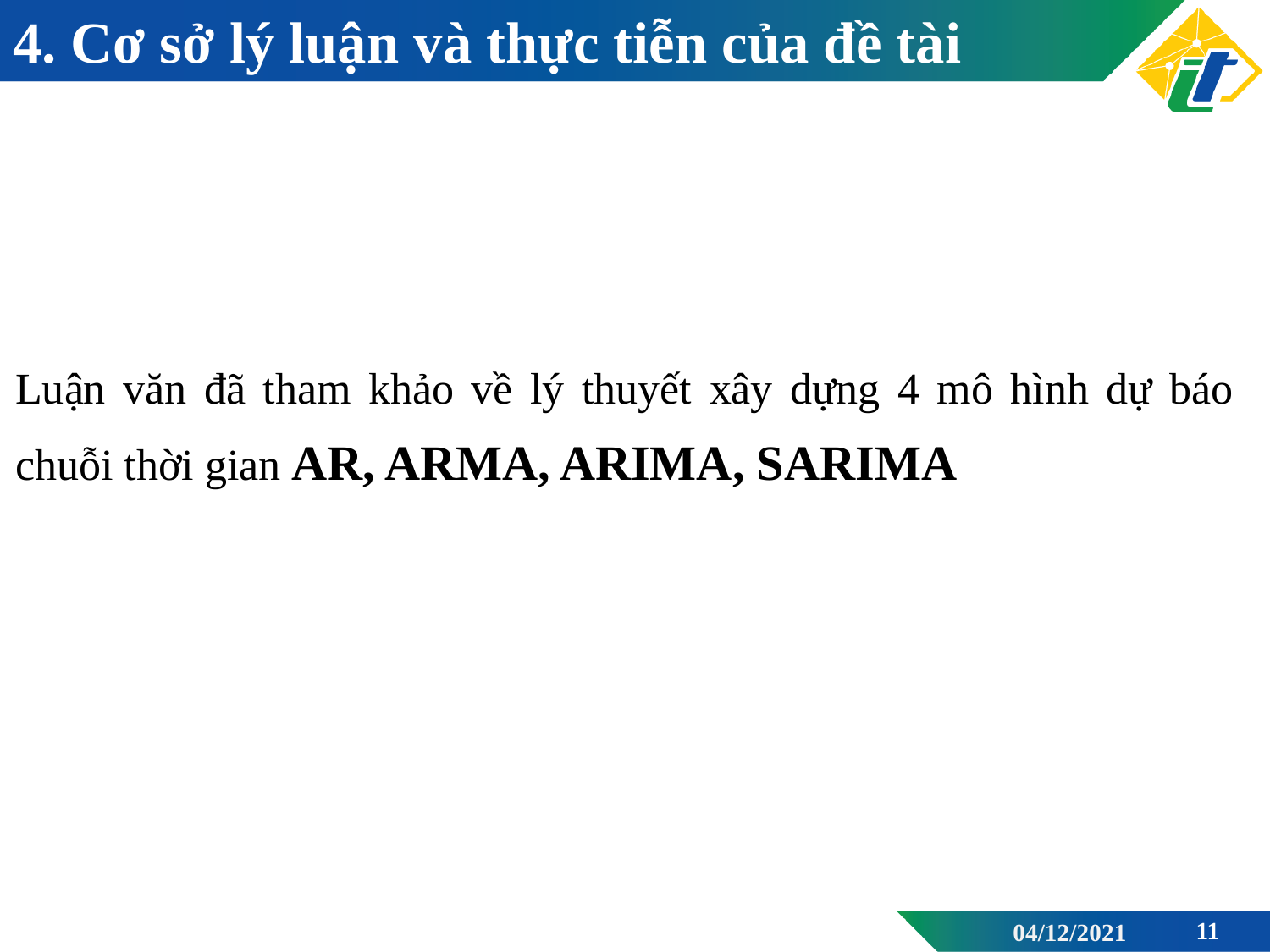

# 4. Cơ sở lý luận và thực tiễn của đề tài
Luận văn đã tham khảo về lý thuyết xây dựng 4 mô hình dự báo chuỗi thời gian AR, ARMA, ARIMA, SARIMA
04/12/2021
11